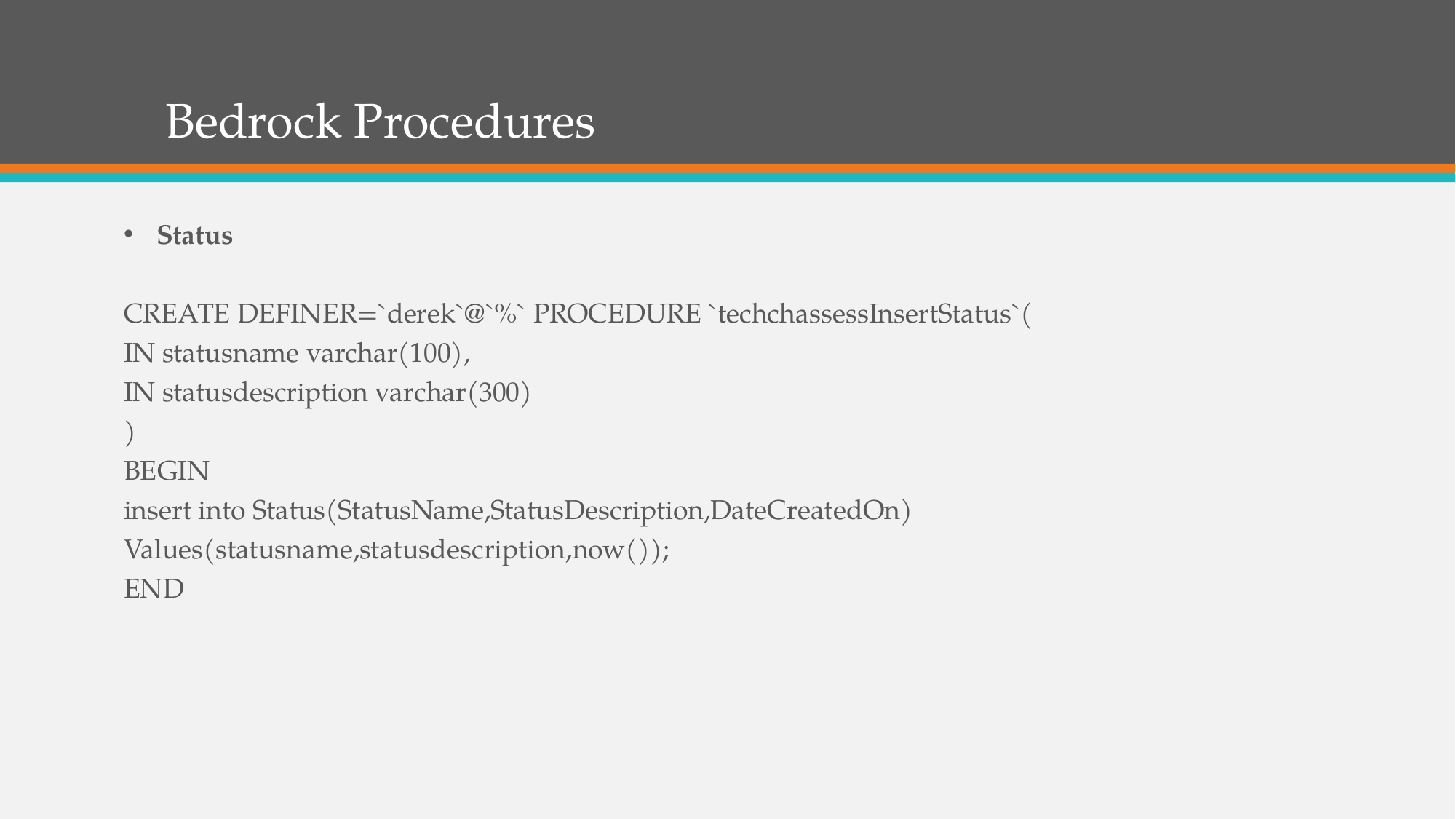

# Bedrock Procedures
Status

CREATE DEFINER=`derek`@`%` PROCEDURE `techchassessInsertStatus`(
IN statusname varchar(100),
IN statusdescription varchar(300)
)
BEGIN
insert into Status(StatusName,StatusDescription,DateCreatedOn)
Values(statusname,statusdescription,now());
END